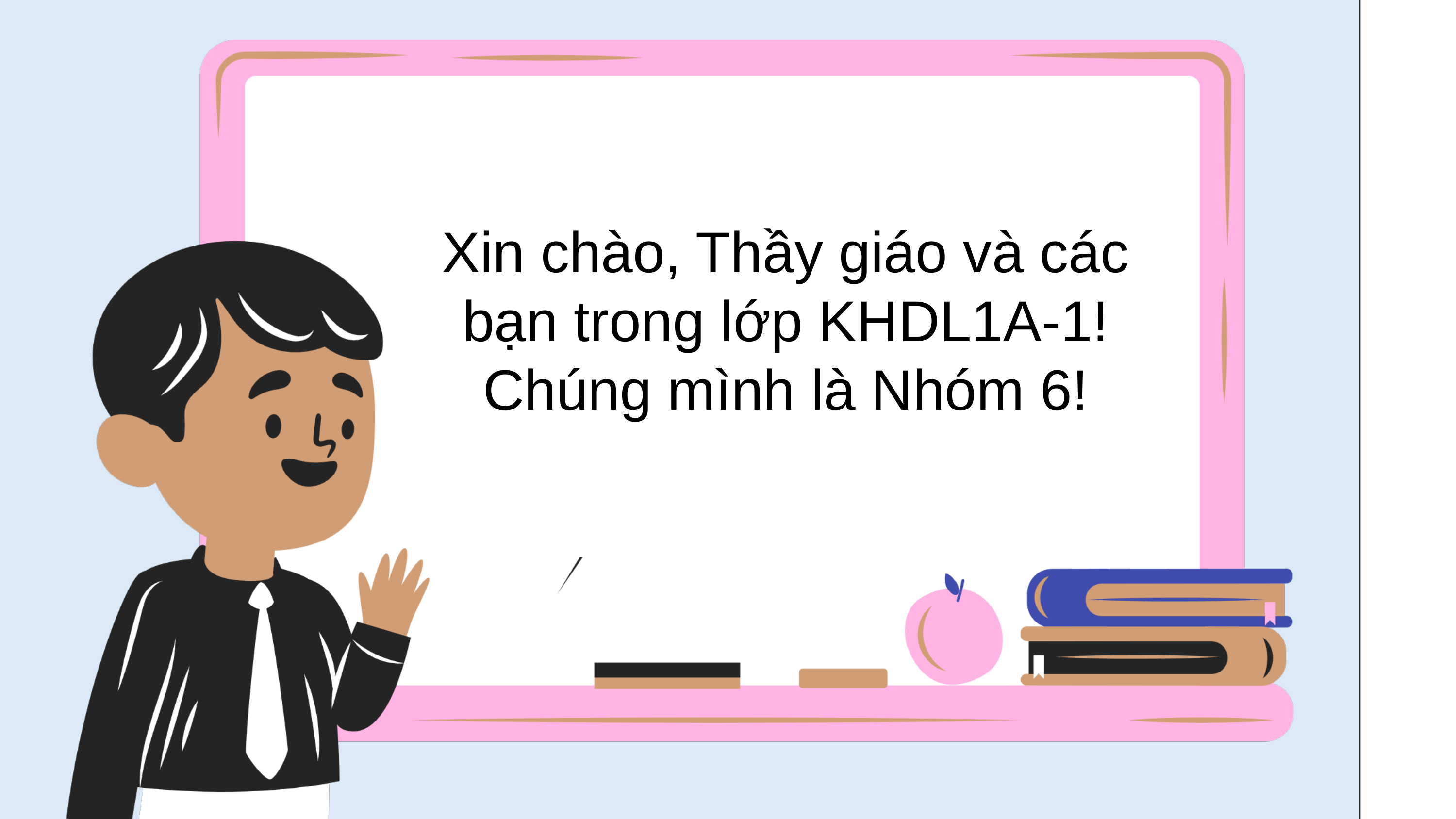

Xin chào, Thầy giáo và các bạn trong lớp KHDL1A-1!
Chúng mình là Nhóm 6!